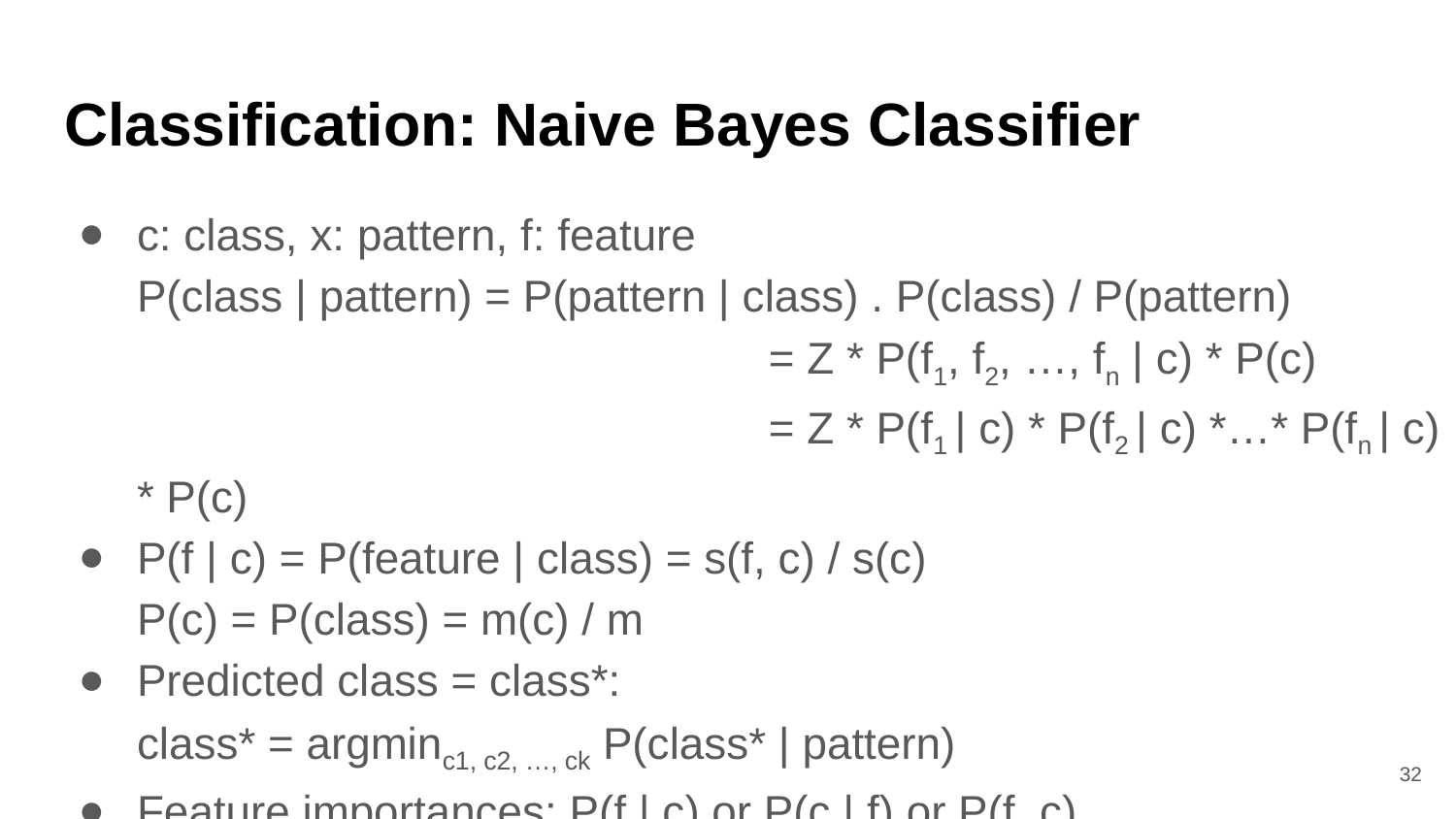

# Classification: Naive Bayes Classifier
c: class, x: pattern, f: feature
P(class | pattern) = P(pattern | class) . P(class) / P(pattern)
				    = Z * P(f1, f2, …, fn | c) * P(c)
				    = Z * P(f1 | c) * P(f2 | c) *…* P(fn | c) * P(c)
P(f | c) = P(feature | class) = s(f, c) / s(c)
P(c) = P(class) = m(c) / m
Predicted class = class*:
class* = argminc1, c2, …, ck P(class* | pattern)
Feature importances: P(f | c) or P(c | f) or P(f, c)
32